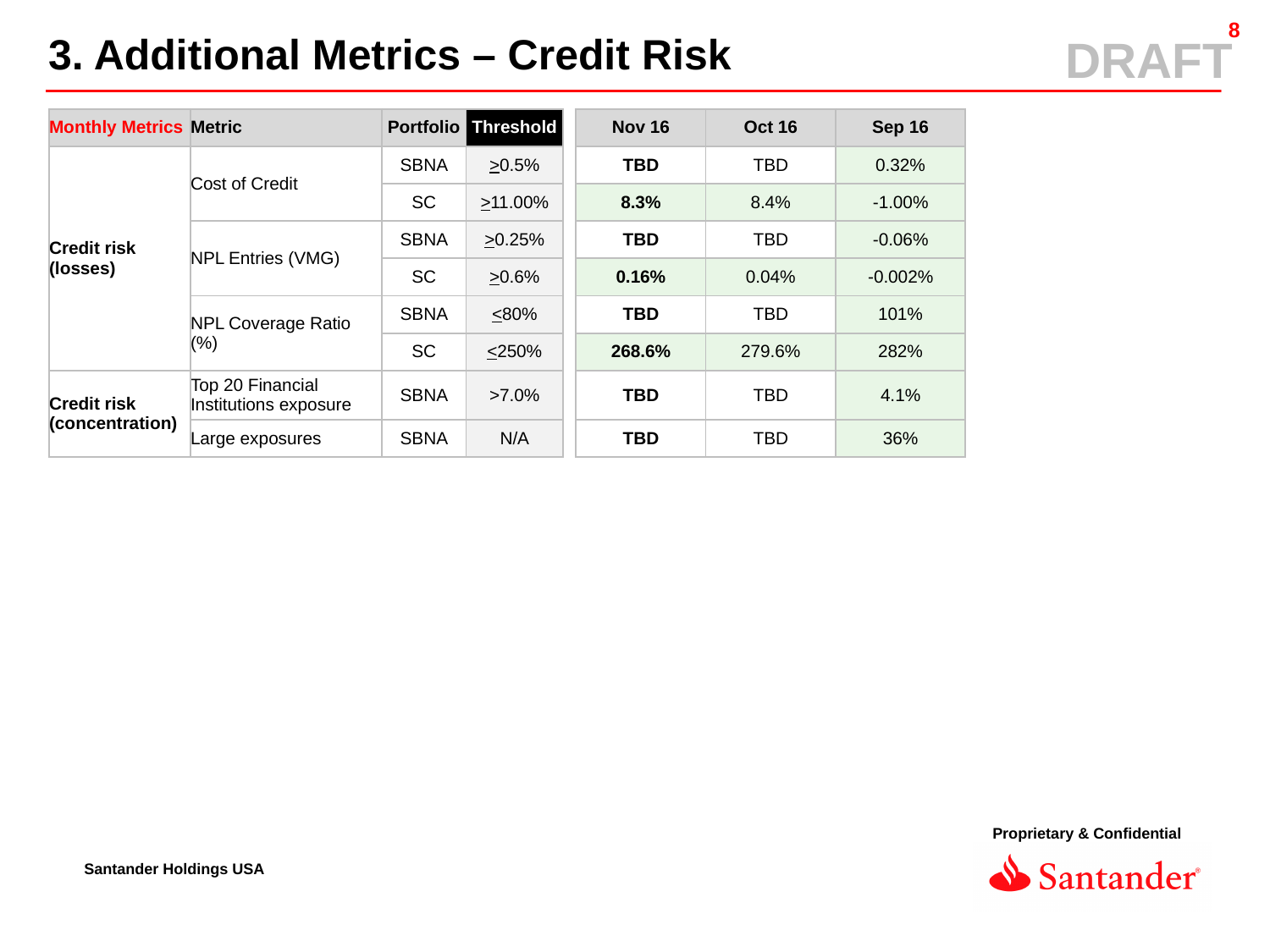

3. Additional Metrics – Credit Risk
| Monthly Metrics | Metric | Portfolio | Threshold |  | Nov 16 | Oct 16 | Sep 16 |
| --- | --- | --- | --- | --- | --- | --- | --- |
| Credit risk (losses) | Cost of Credit | SBNA | >0.5% |  | TBD | TBD | 0.32% |
|  |  | SC | >11.00% |  | 8.3% | 8.4% | -1.00% |
|  | NPL Entries (VMG) | SBNA | >0.25% |  | TBD | TBD | -0.06% |
|  |  | SC | >0.6% |  | 0.16% | 0.04% | -0.002% |
|  | NPL Coverage Ratio (%) | SBNA | <80% |  | TBD | TBD | 101% |
|  |  | SC | <250% |  | 268.6% | 279.6% | 282% |
| Credit risk (concentration) | Top 20 Financial Institutions exposure | SBNA | >7.0% |  | TBD | TBD | 4.1% |
|  | Large exposures | SBNA | N/A |  | TBD | TBD | 36% |